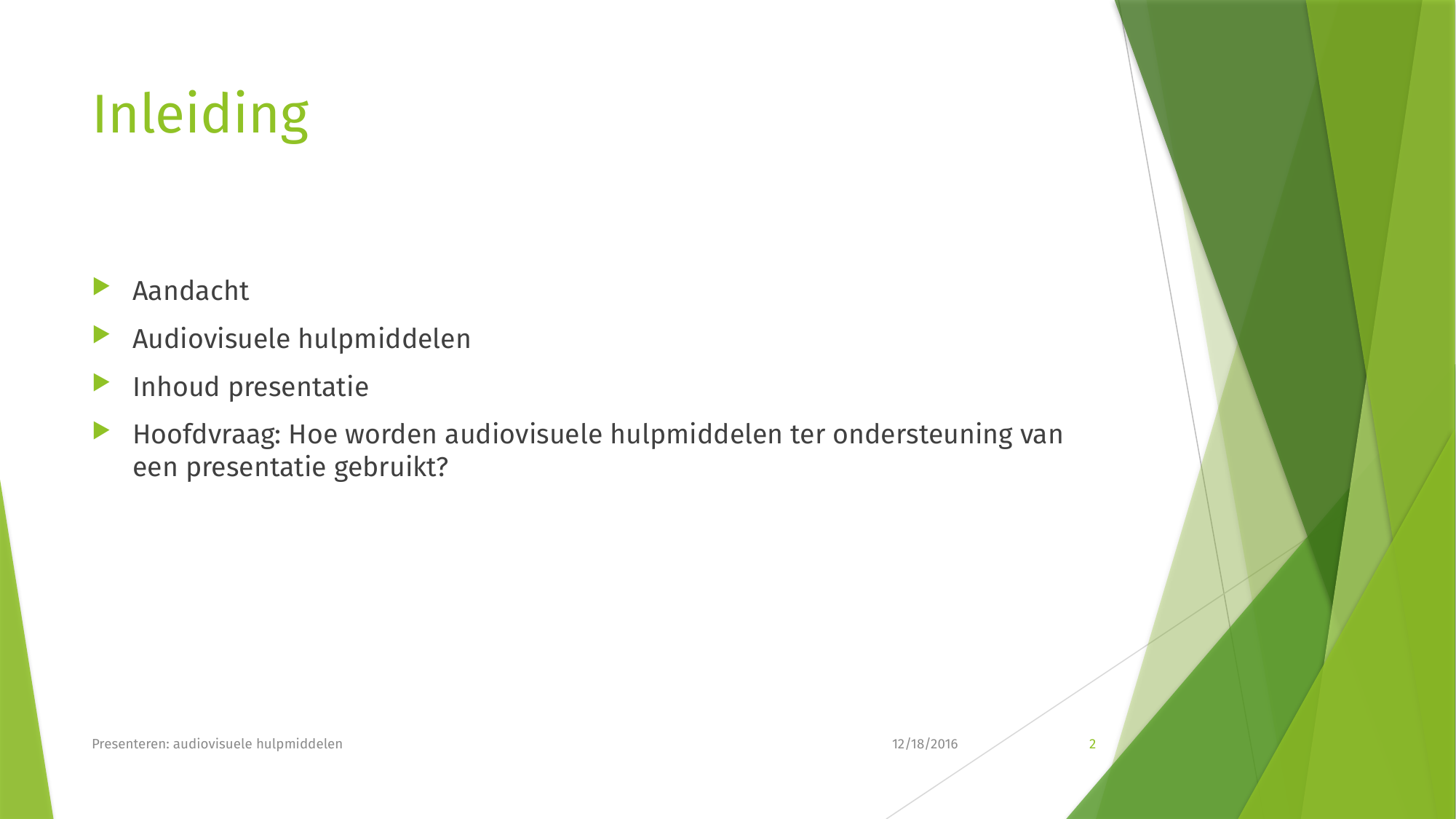

# Inleiding
Aandacht
Audiovisuele hulpmiddelen
Inhoud presentatie
Hoofdvraag: Hoe worden audiovisuele hulpmiddelen ter ondersteuning van een presentatie gebruikt?

Presenteren: audiovisuele hulpmiddelen
12/18/2016
2